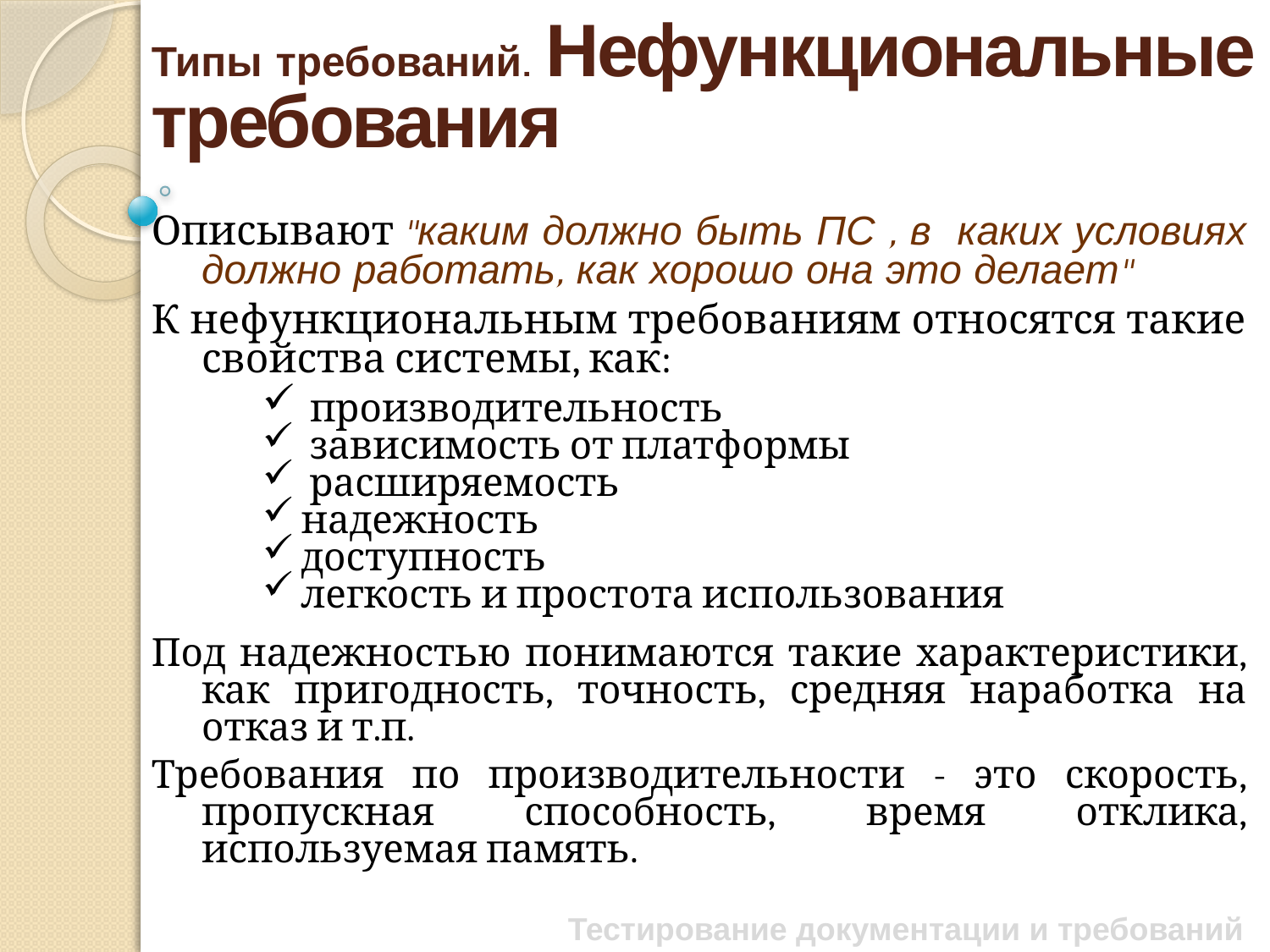

# Типы требований. Нефункциональные требования
Описывают "каким должно быть ПС , в  каких условиях должно работать, как хорошо она это делает"
К нефункциональным требованиям относятся такие свойства системы, как:
 производительность
 зависимость от платформы
 расширяемость
надежность
доступность
легкость и простота использования
Под надежностью понимаются такие характеристики, как пригодность, точность, средняя наработка на отказ и т.п.
Требования по производительности - это скорость, пропускная способность, время отклика, используемая память.
Тестирование документации и требований